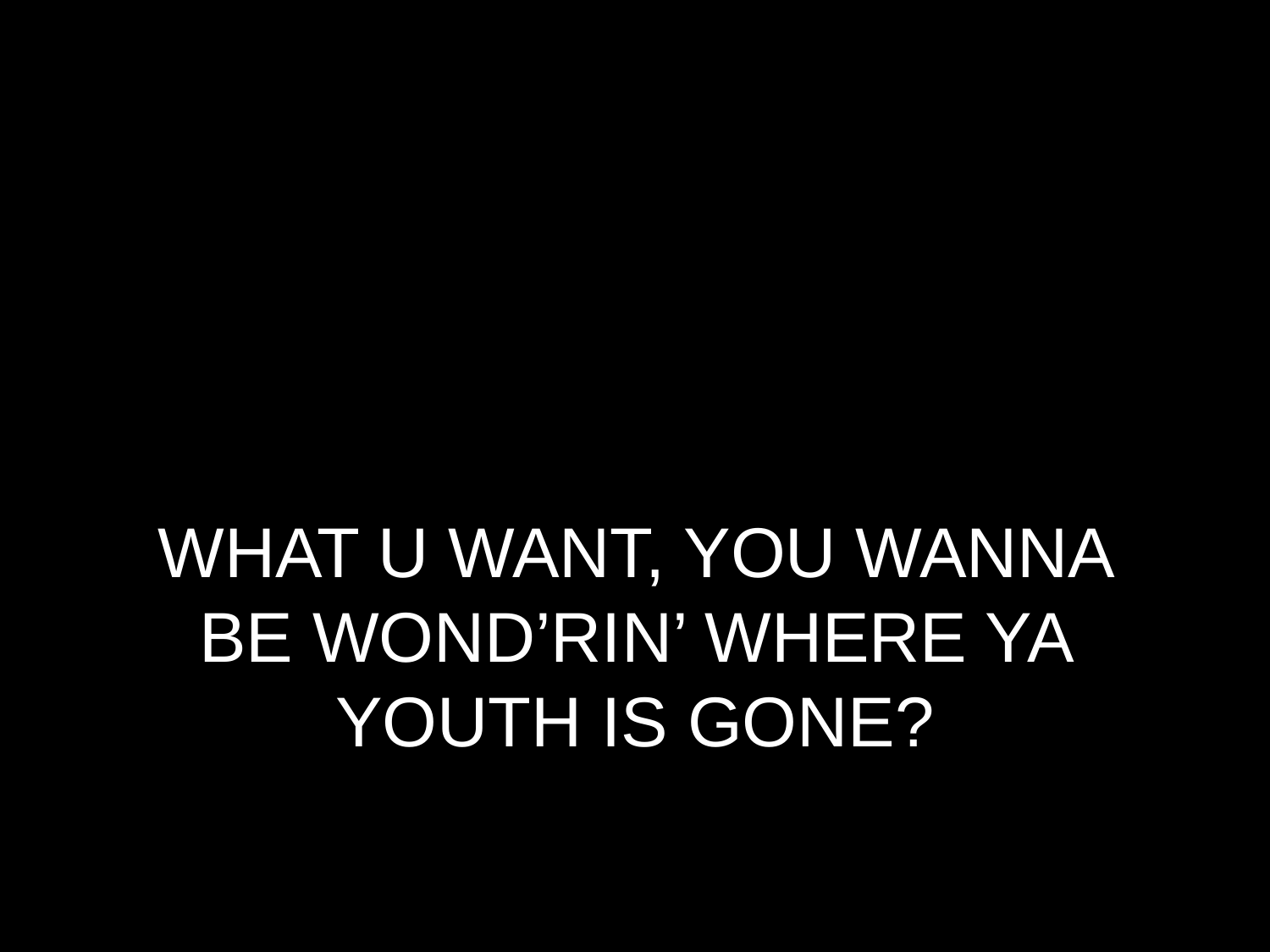

# WHAT U WANT, YOU WANNA BE WOND’RIN’ WHERE YA YOUTH IS GONE?